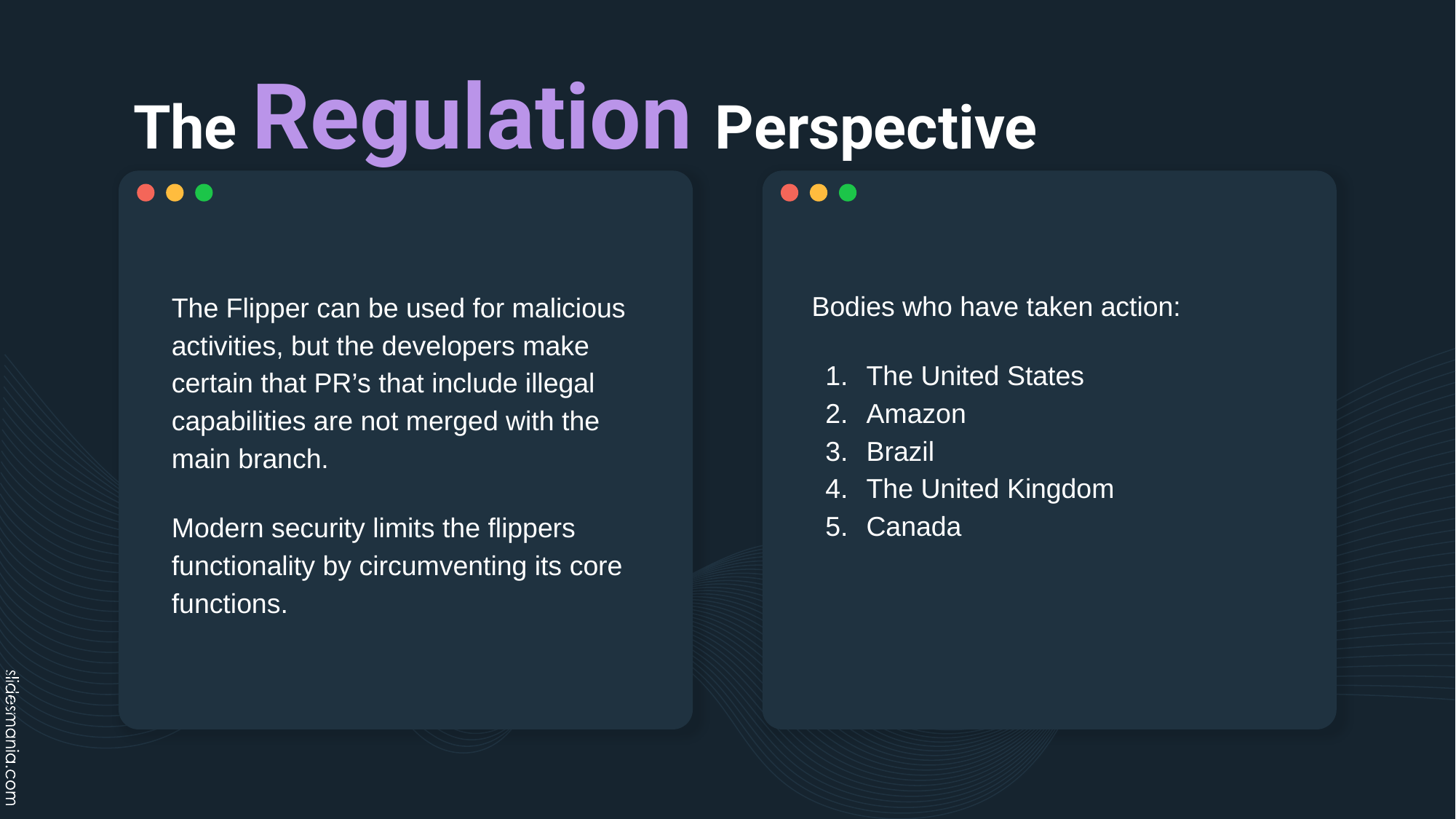

# The Regulation Perspective
Bodies who have taken action:
The United States
Amazon
Brazil
The United Kingdom
Canada
The Flipper can be used for malicious activities, but the developers make certain that PR’s that include illegal capabilities are not merged with the main branch.
Modern security limits the flippers functionality by circumventing its core functions.